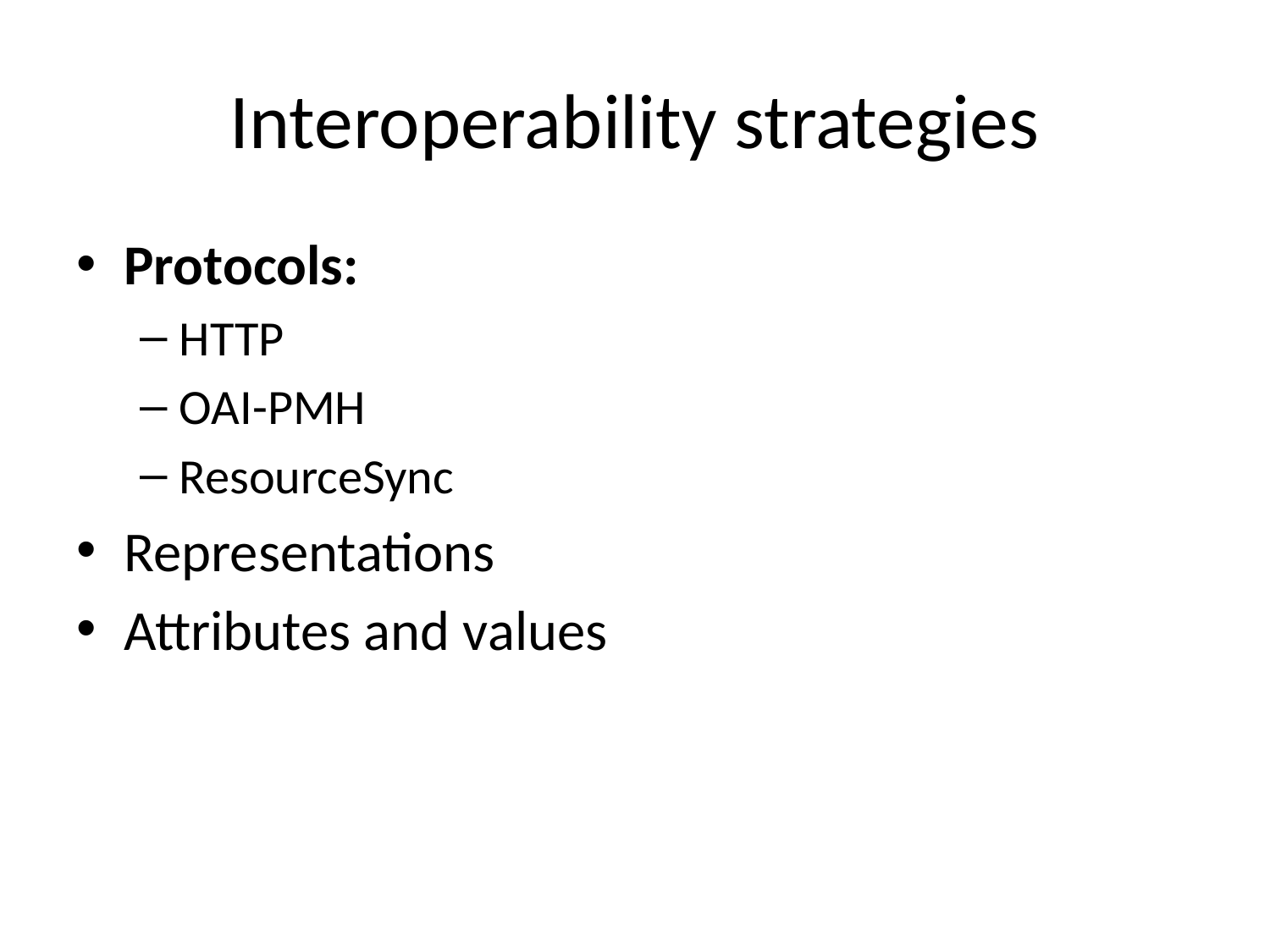

# Interoperability strategies
Protocols:
HTTP
OAI-PMH
ResourceSync
Representations
Attributes and values